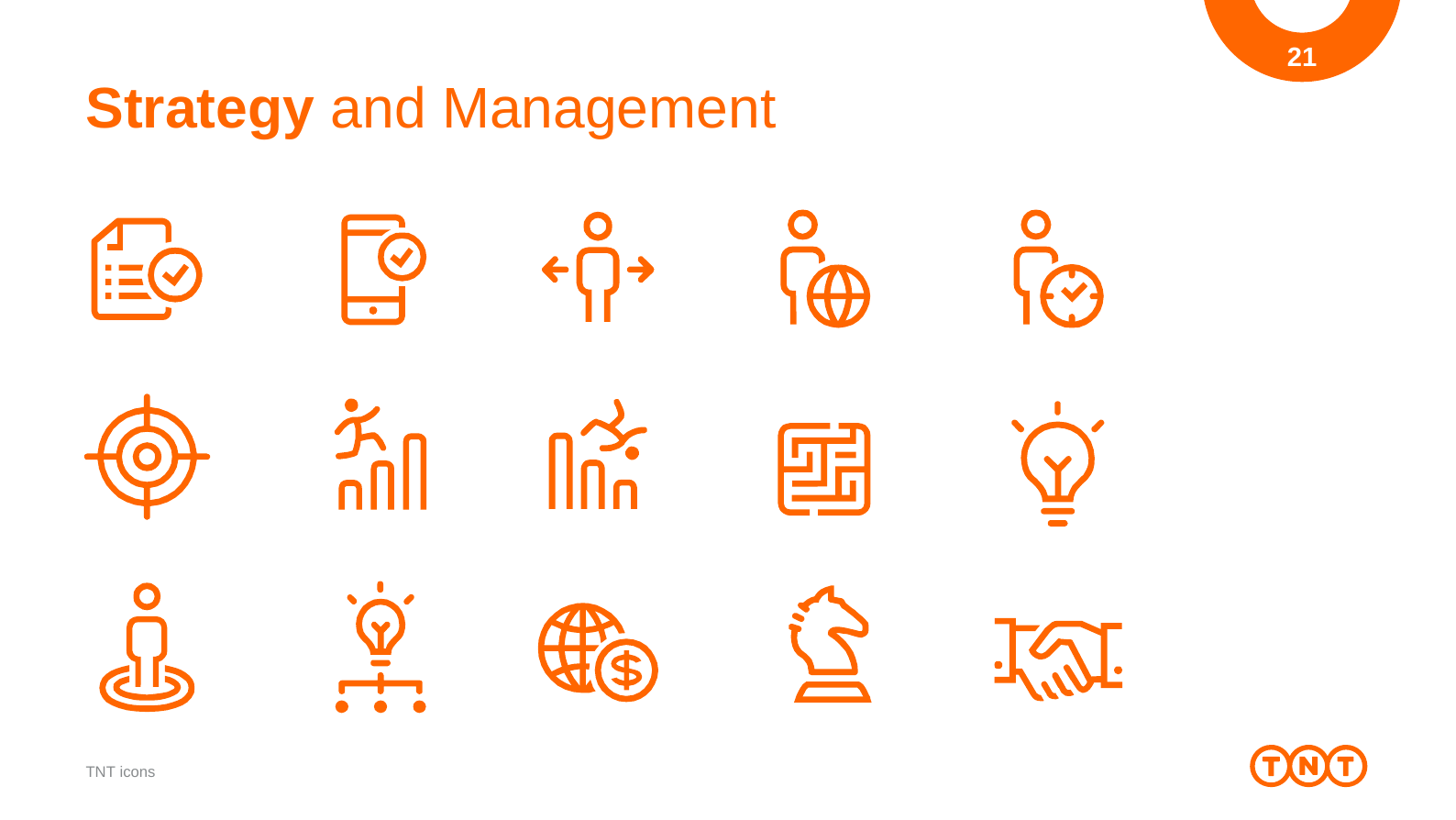

21
# Strategy and Management

TNT icons